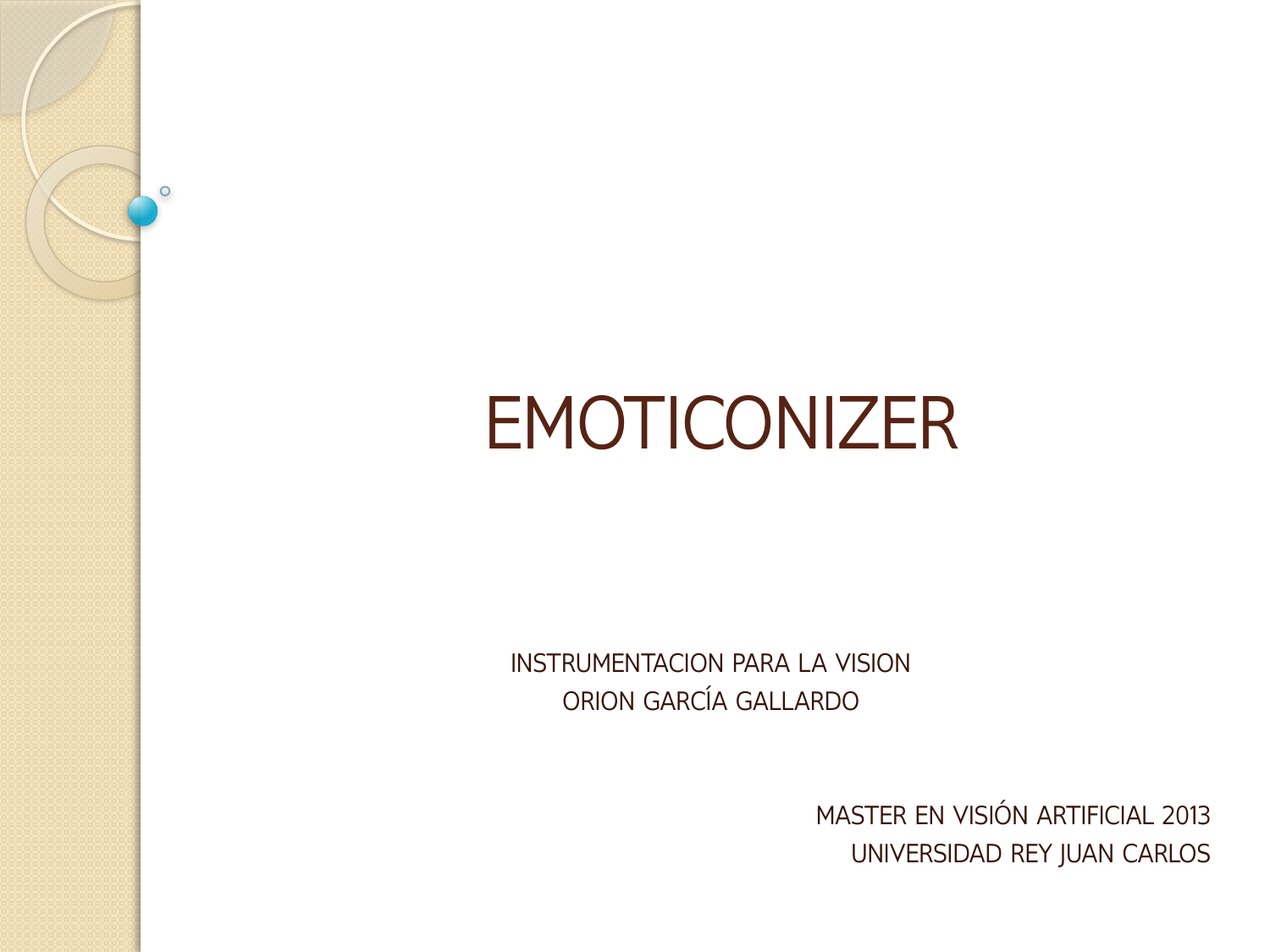

# EMOTICONIZER
INSTRUMENTACION PARA LA VISION
ORION GARCÍA GALLARDO

MASTER EN VISIÓN ARTIFICIAL 2013
UNIVERSIDAD REY JUAN CARLOS